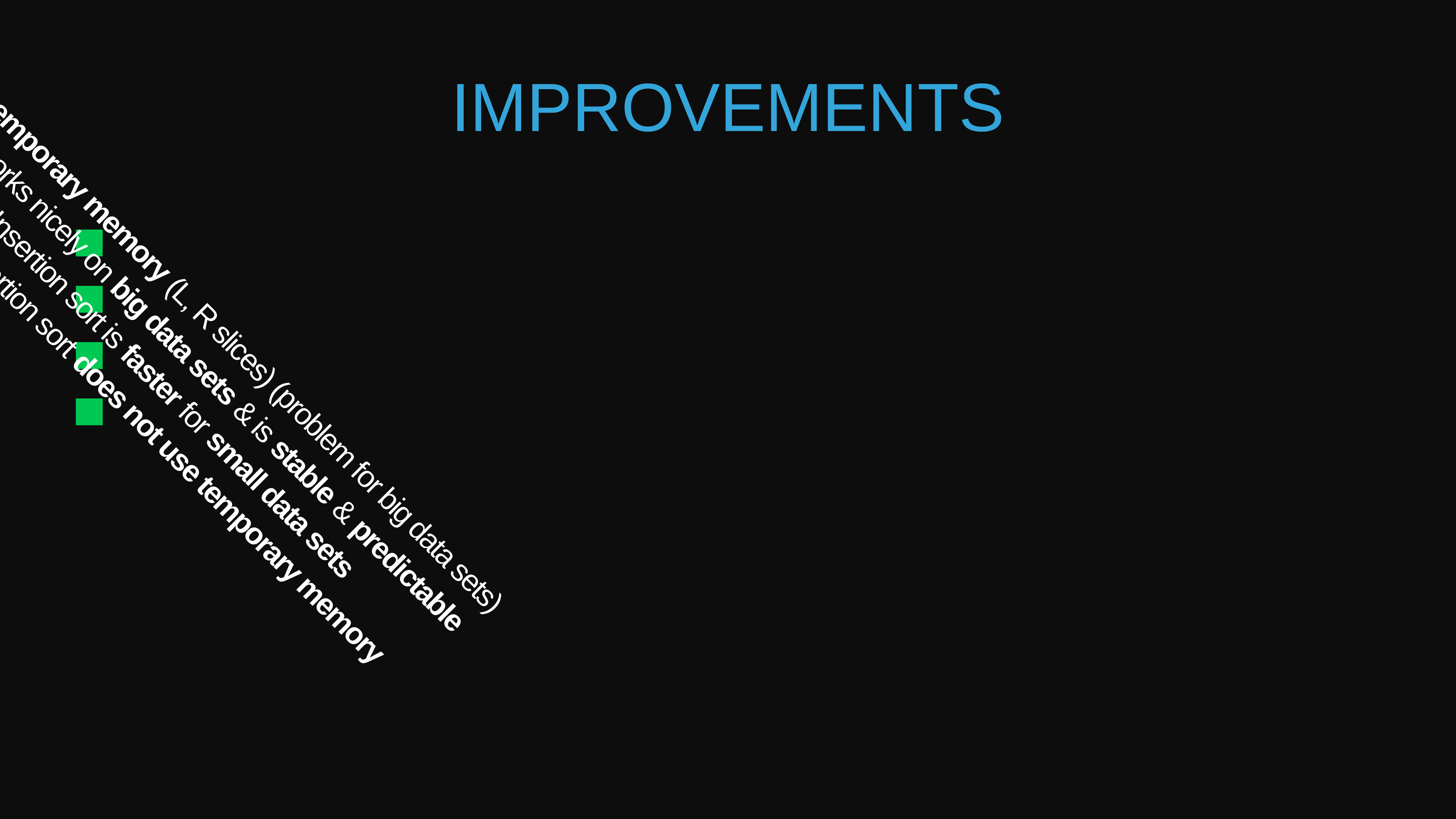

# IMPROVEMENTS

Merge sort uses temporary memory (L, R slices) (problem for big data sets)

Merge sort works nicely on big data sets & is stable & predictable

Insertion sort is faster for small data sets

Insertion sort does not use temporary memory